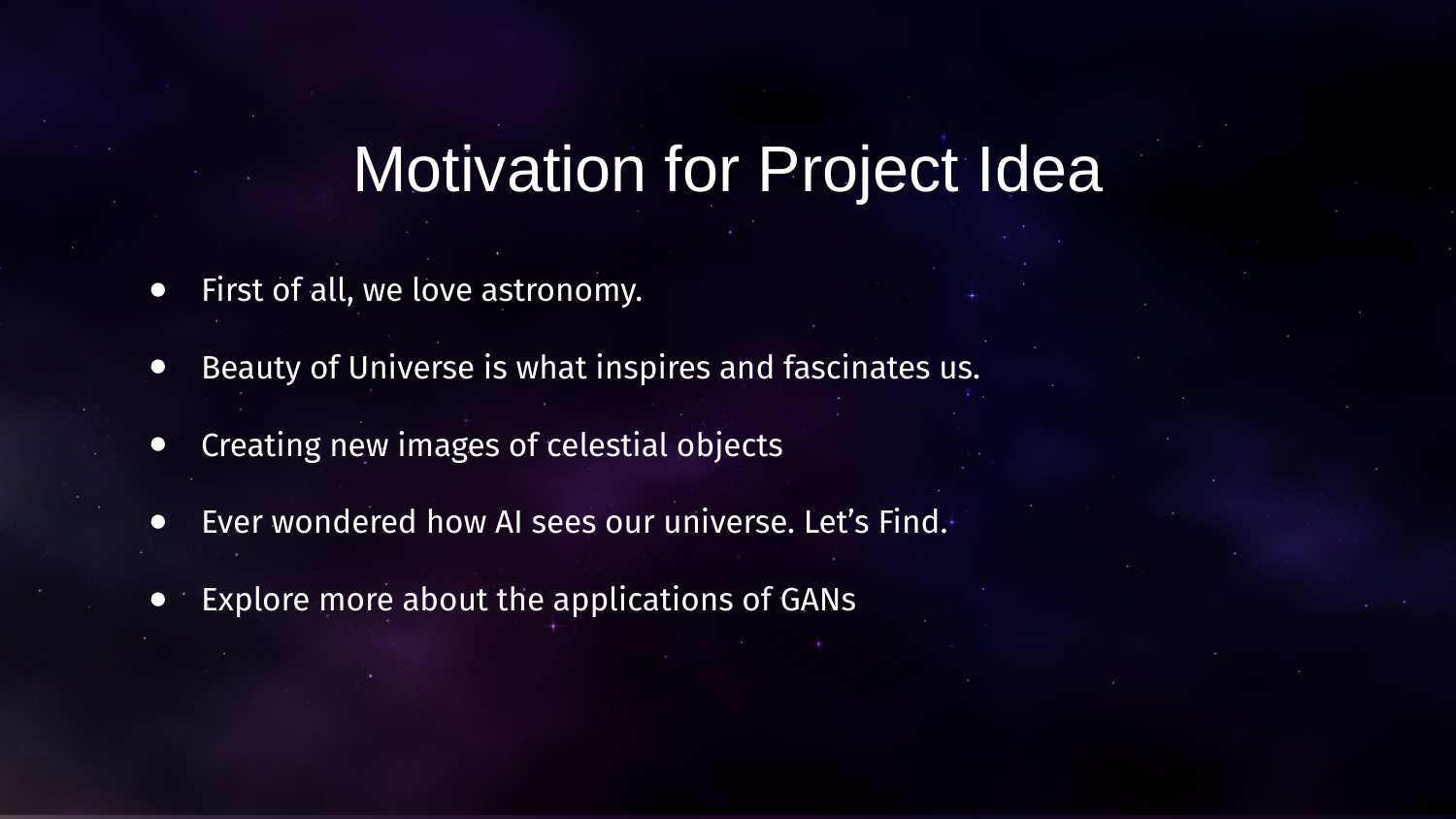

# Motivation for Project Idea

First of all, we love astronomy.

Beauty of Universe is what inspires and fascinates us.

Creating new images of celestial objects

Ever wondered how AI sees our universe. Let’s Find.

Explore more about the applications of GANs